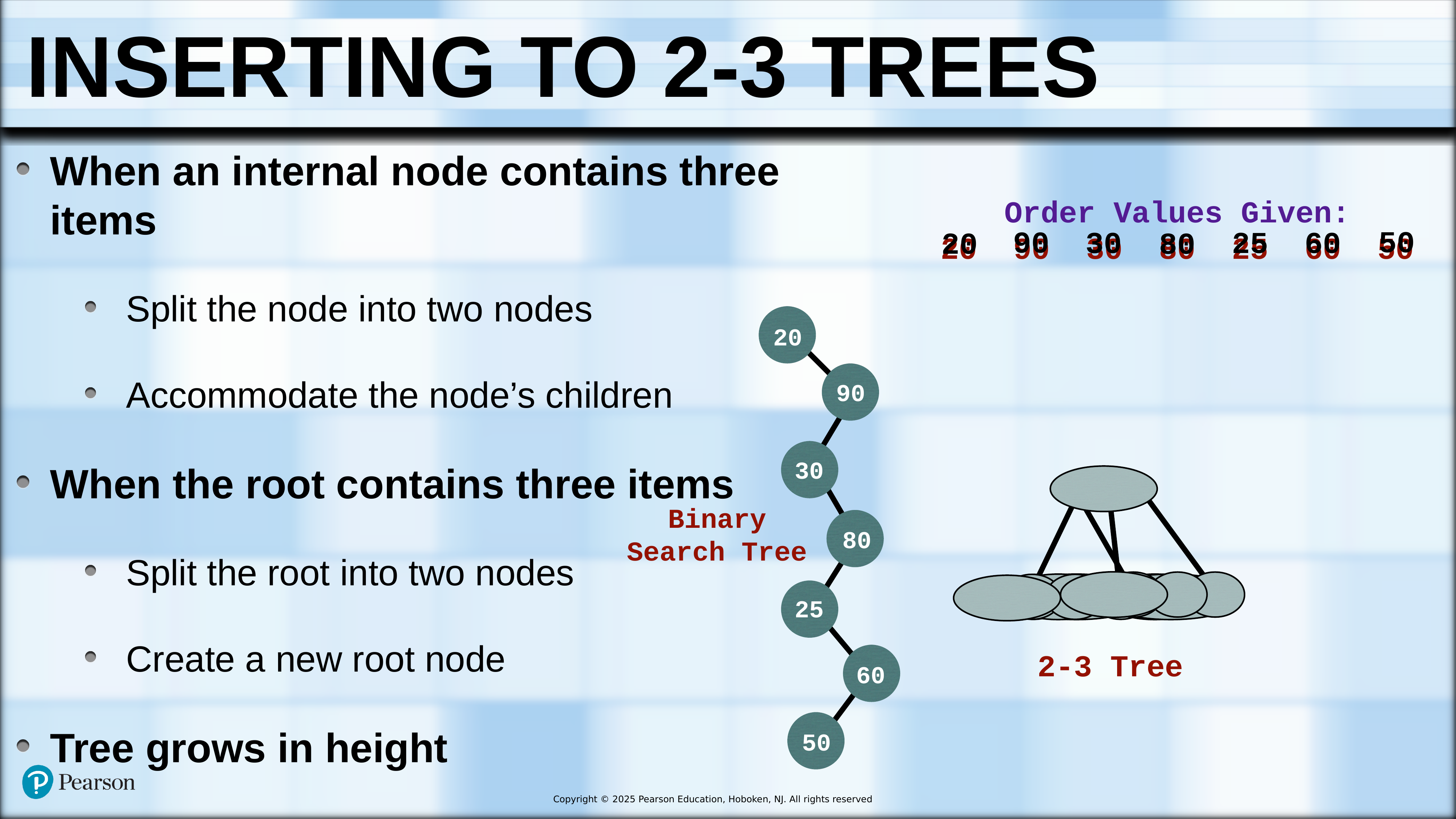

# Inserting to 2-3 Trees
When an internal node contains three items
Split the node into two nodes
Accommodate the node’s children
When the root contains three items
Split the root into two nodes
Create a new root node
Tree grows in height
Order Values Given:
20  90  30  80  25  60  50
90
30
25
50
20
80
60

20
90
30
80
25
60
50

Binary Search Tree

2-3 Tree